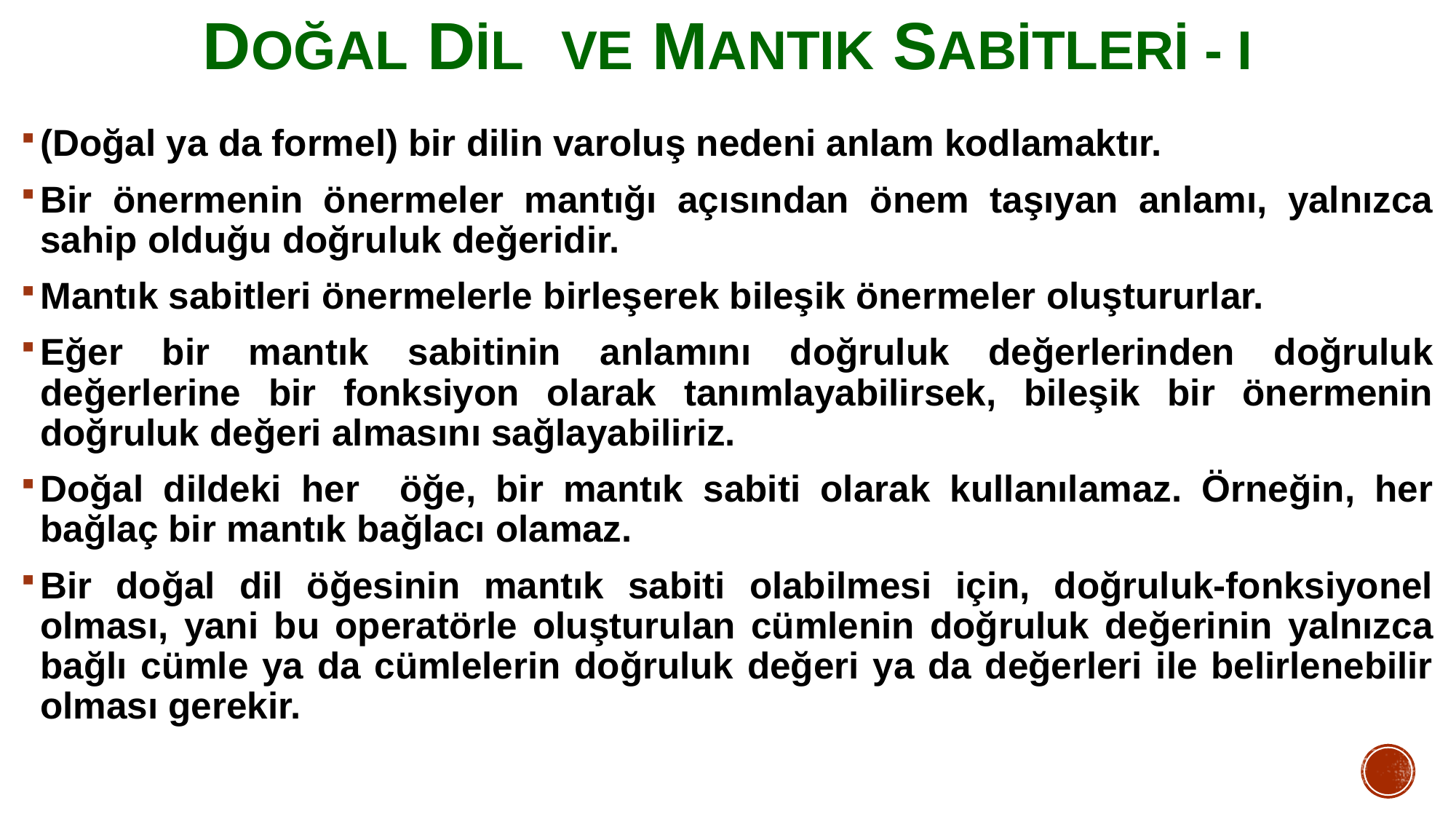

# Doğal dil  ve mantık Sabitleri - ı
(Doğal ya da formel) bir dilin varoluş nedeni anlam kodlamaktır.
Bir önermenin önermeler mantığı açısından önem taşıyan anlamı, yalnızca sahip olduğu doğruluk değeridir.
Mantık sabitleri önermelerle birleşerek bileşik önermeler oluştururlar.
Eğer bir mantık sabitinin anlamını doğruluk değerlerinden doğruluk değerlerine bir fonksiyon olarak tanımlayabilirsek, bileşik bir önermenin doğruluk değeri almasını sağlayabiliriz.
Doğal dildeki her  öğe, bir mantık sabiti olarak kullanılamaz. Örneğin, her bağlaç bir mantık bağlacı olamaz.
Bir doğal dil öğesinin mantık sabiti olabilmesi için, doğruluk-fonksiyonel olması, yani bu operatörle oluşturulan cümlenin doğruluk değerinin yalnızca bağlı cümle ya da cümlelerin doğruluk değeri ya da değerleri ile belirlenebilir olması gerekir.